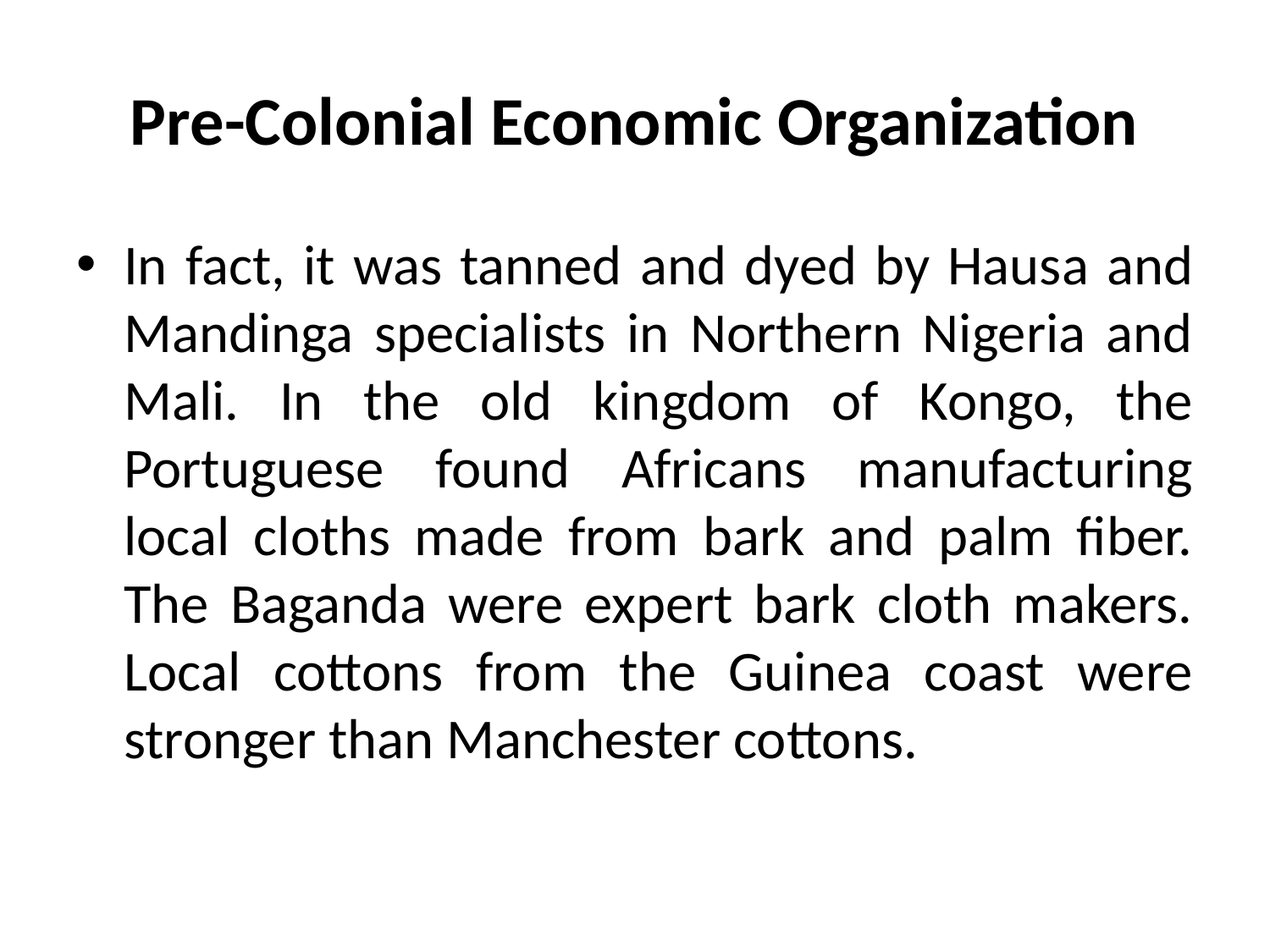

# Pre-Colonial Economic Organization
In fact, it was tanned and dyed by Hausa and Mandinga specialists in Northern Nigeria and Mali. In the old kingdom of Kongo, the Portuguese found Africans manufacturing local cloths made from bark and palm fiber. The Baganda were expert bark cloth makers. Local cottons from the Guinea coast were stronger than Manchester cottons.